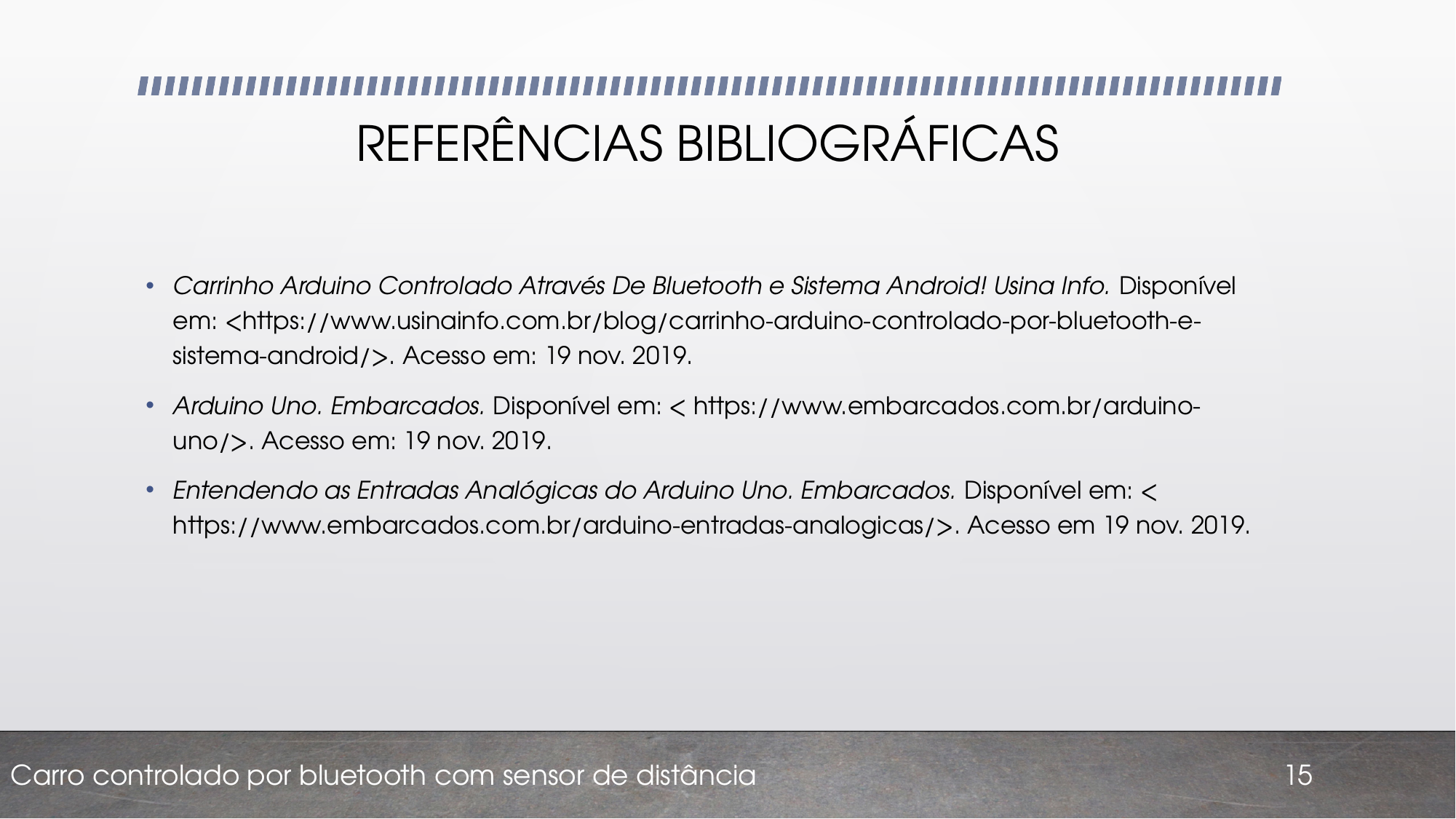

# REFERÊNCIAS BIBLIOGRÁFICAS
Carrinho Arduino Controlado Através De Bluetooth e Sistema Android! Usina Info. Disponível em: <https://www.usinainfo.com.br/blog/carrinho-arduino-controlado-por-bluetooth-e-sistema-android/>. Acesso em: 19 nov. 2019.
Arduino Uno. Embarcados. Disponível em: < https://www.embarcados.com.br/arduino-uno/>. Acesso em: 19 nov. 2019.
Entendendo as Entradas Analógicas do Arduino Uno. Embarcados. Disponível em: < https://www.embarcados.com.br/arduino-entradas-analogicas/>. Acesso em 19 nov. 2019.

Carro controlado por bluetooth com sensor de distância
15